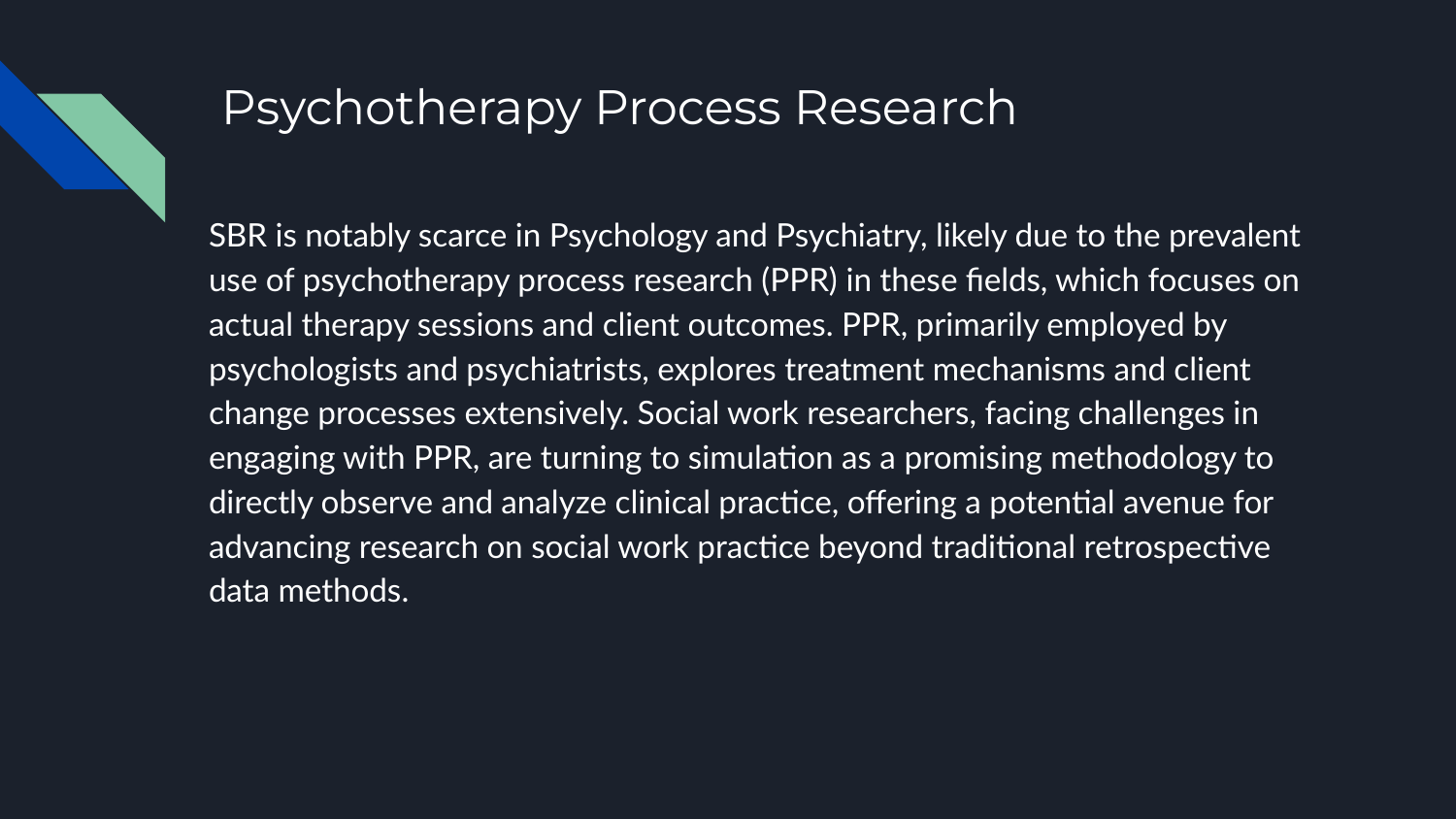

# Psychotherapy Process Research
SBR is notably scarce in Psychology and Psychiatry, likely due to the prevalent use of psychotherapy process research (PPR) in these fields, which focuses on actual therapy sessions and client outcomes. PPR, primarily employed by psychologists and psychiatrists, explores treatment mechanisms and client change processes extensively. Social work researchers, facing challenges in engaging with PPR, are turning to simulation as a promising methodology to directly observe and analyze clinical practice, offering a potential avenue for advancing research on social work practice beyond traditional retrospective data methods.